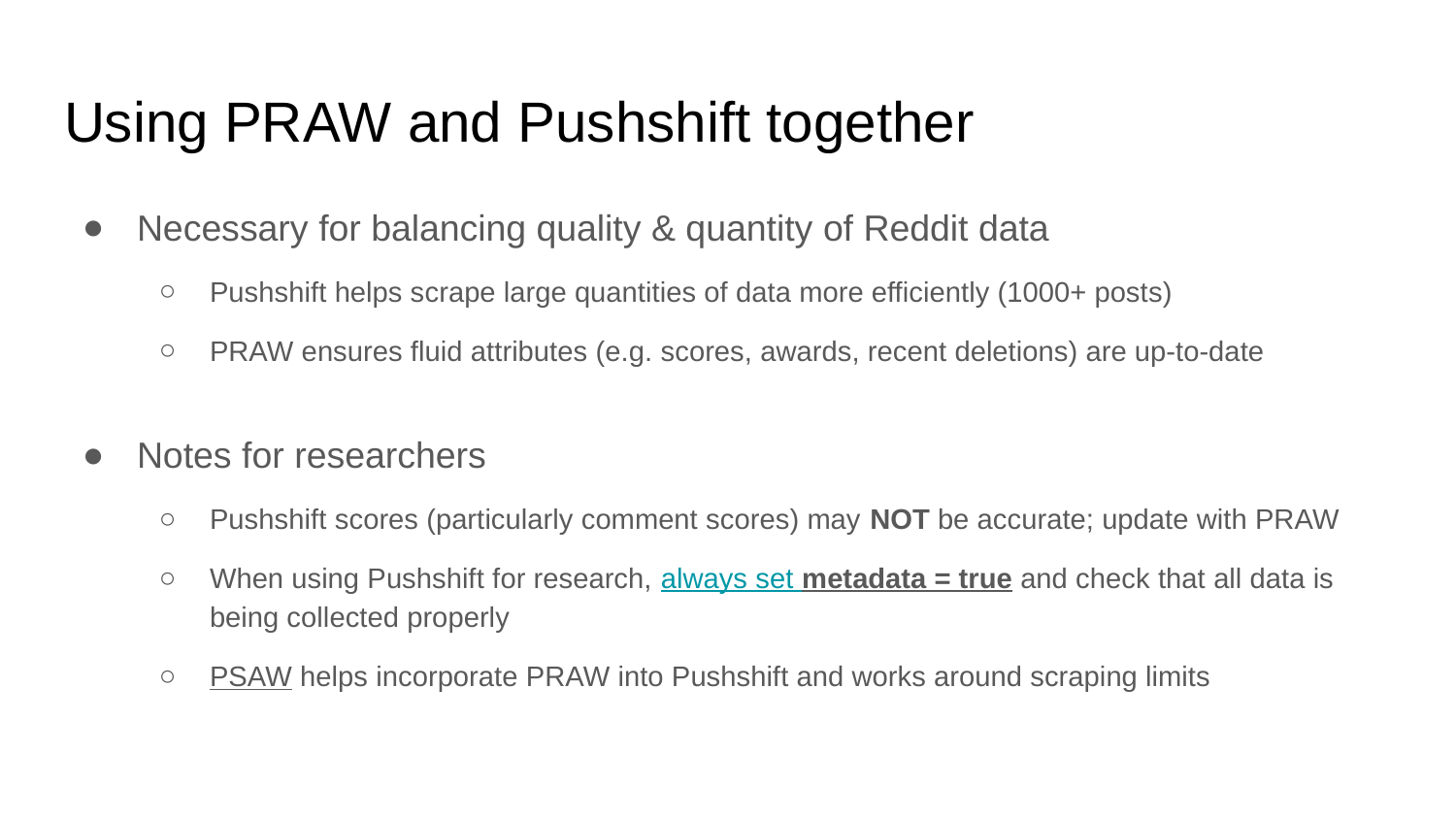

# Using PRAW and Pushshift together
Necessary for balancing quality & quantity of Reddit data
Pushshift helps scrape large quantities of data more efficiently (1000+ posts)
PRAW ensures fluid attributes (e.g. scores, awards, recent deletions) are up-to-date
Notes for researchers
Pushshift scores (particularly comment scores) may NOT be accurate; update with PRAW
When using Pushshift for research, always set metadata = true and check that all data is being collected properly
PSAW helps incorporate PRAW into Pushshift and works around scraping limits